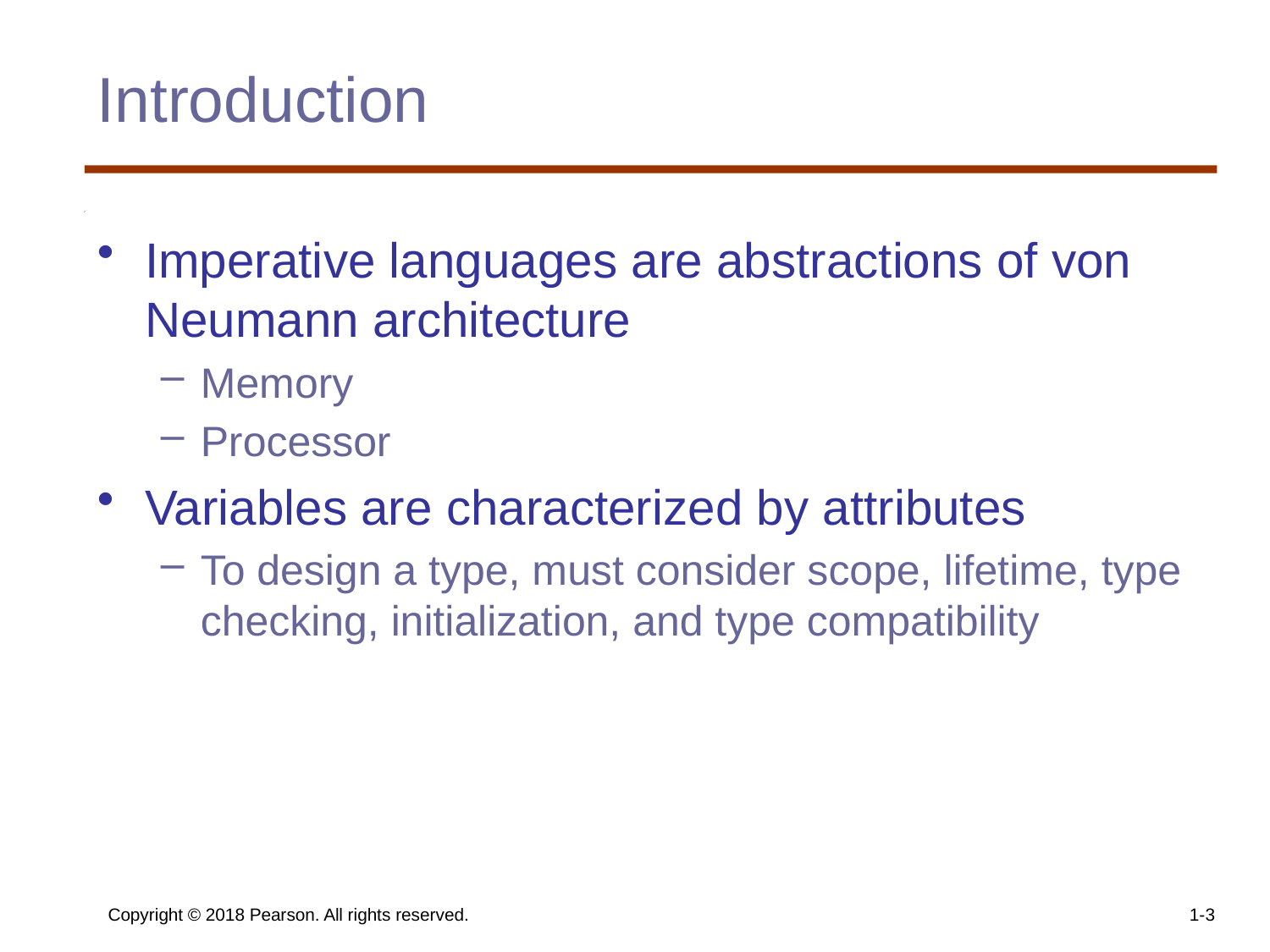

# Introduction
Imperative languages are abstractions of von Neumann architecture
Memory
Processor
Variables are characterized by attributes
To design a type, must consider scope, lifetime, type checking, initialization, and type compatibility
Copyright © 2018 Pearson. All rights reserved.
1-3